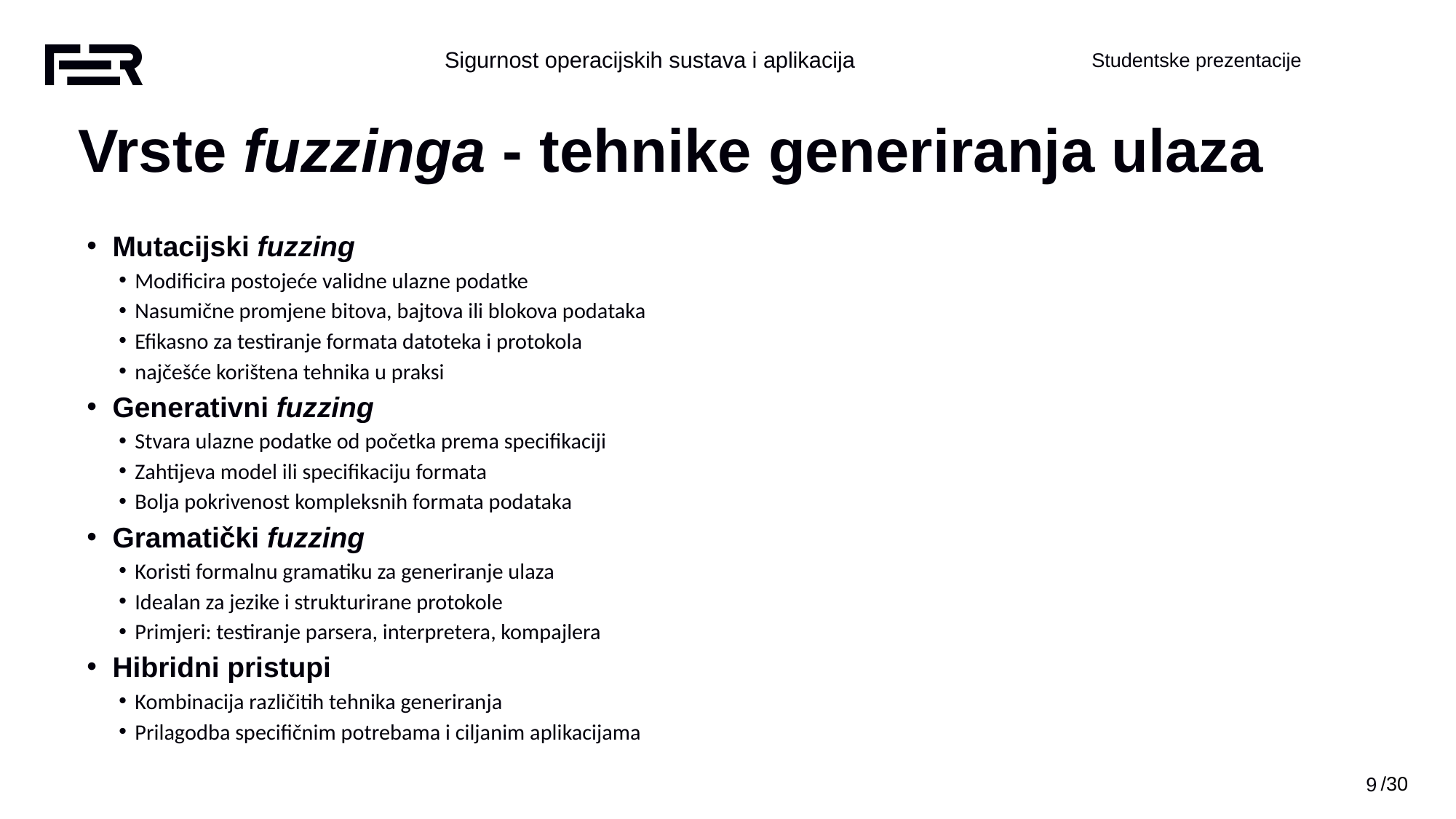

Vrste fuzzinga - tehnike generiranja ulaza
Mutacijski fuzzing
Modificira postojeće validne ulazne podatke
Nasumične promjene bitova, bajtova ili blokova podataka
Efikasno za testiranje formata datoteka i protokola
najčešće korištena tehnika u praksi
Generativni fuzzing
Stvara ulazne podatke od početka prema specifikaciji
Zahtijeva model ili specifikaciju formata
Bolja pokrivenost kompleksnih formata podataka
Gramatički fuzzing
Koristi formalnu gramatiku za generiranje ulaza
Idealan za jezike i strukturirane protokole
Primjeri: testiranje parsera, interpretera, kompajlera
Hibridni pristupi
Kombinacija različitih tehnika generiranja
Prilagodba specifičnim potrebama i ciljanim aplikacijama
/30
9